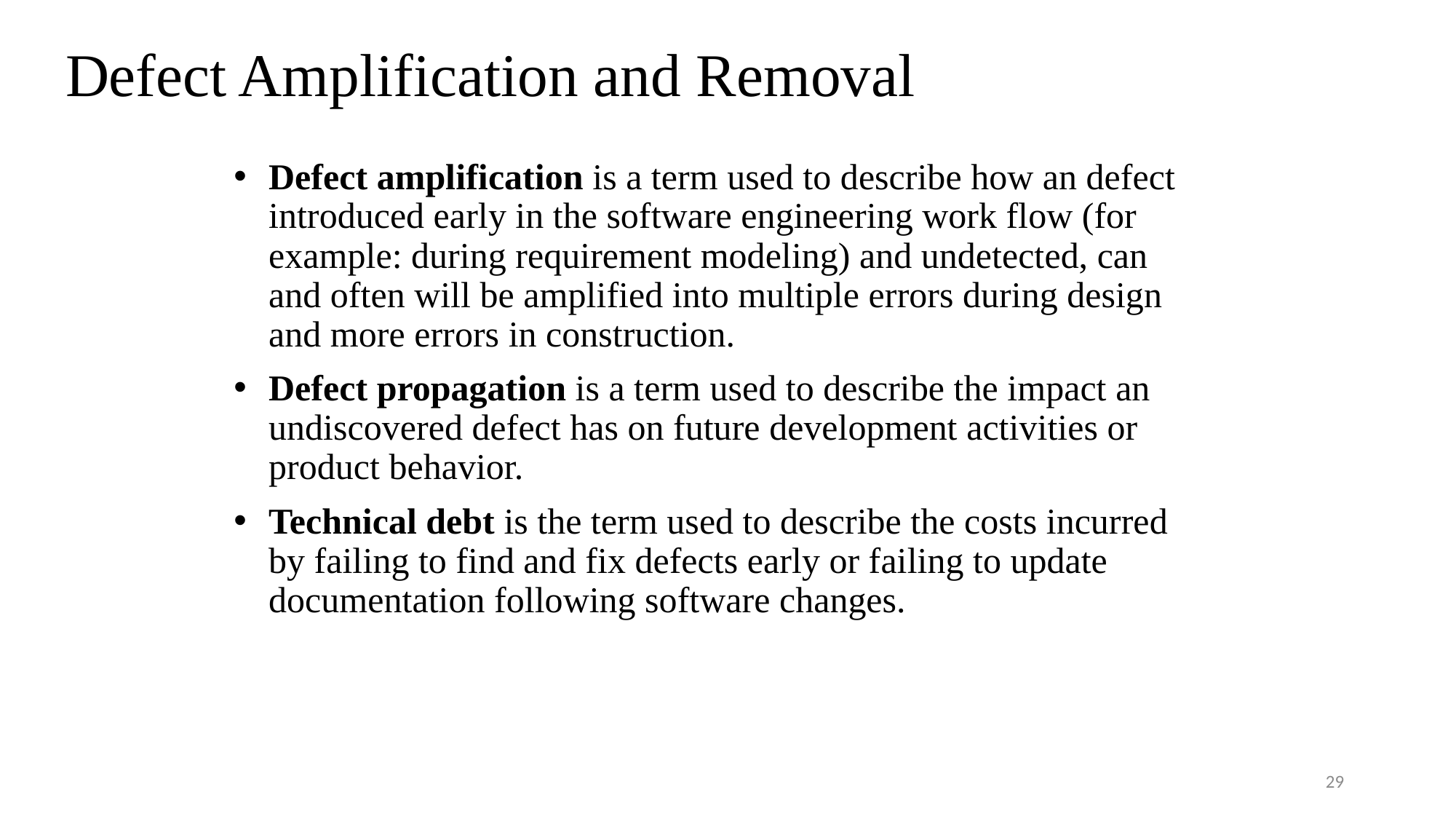

# Defect Amplification and Removal
Defect amplification is a term used to describe how an defect introduced early in the software engineering work flow (for example: during requirement modeling) and undetected, can and often will be amplified into multiple errors during design and more errors in construction.
Defect propagation is a term used to describe the impact an undiscovered defect has on future development activities or product behavior.
Technical debt is the term used to describe the costs incurred by failing to find and fix defects early or failing to update documentation following software changes.
29